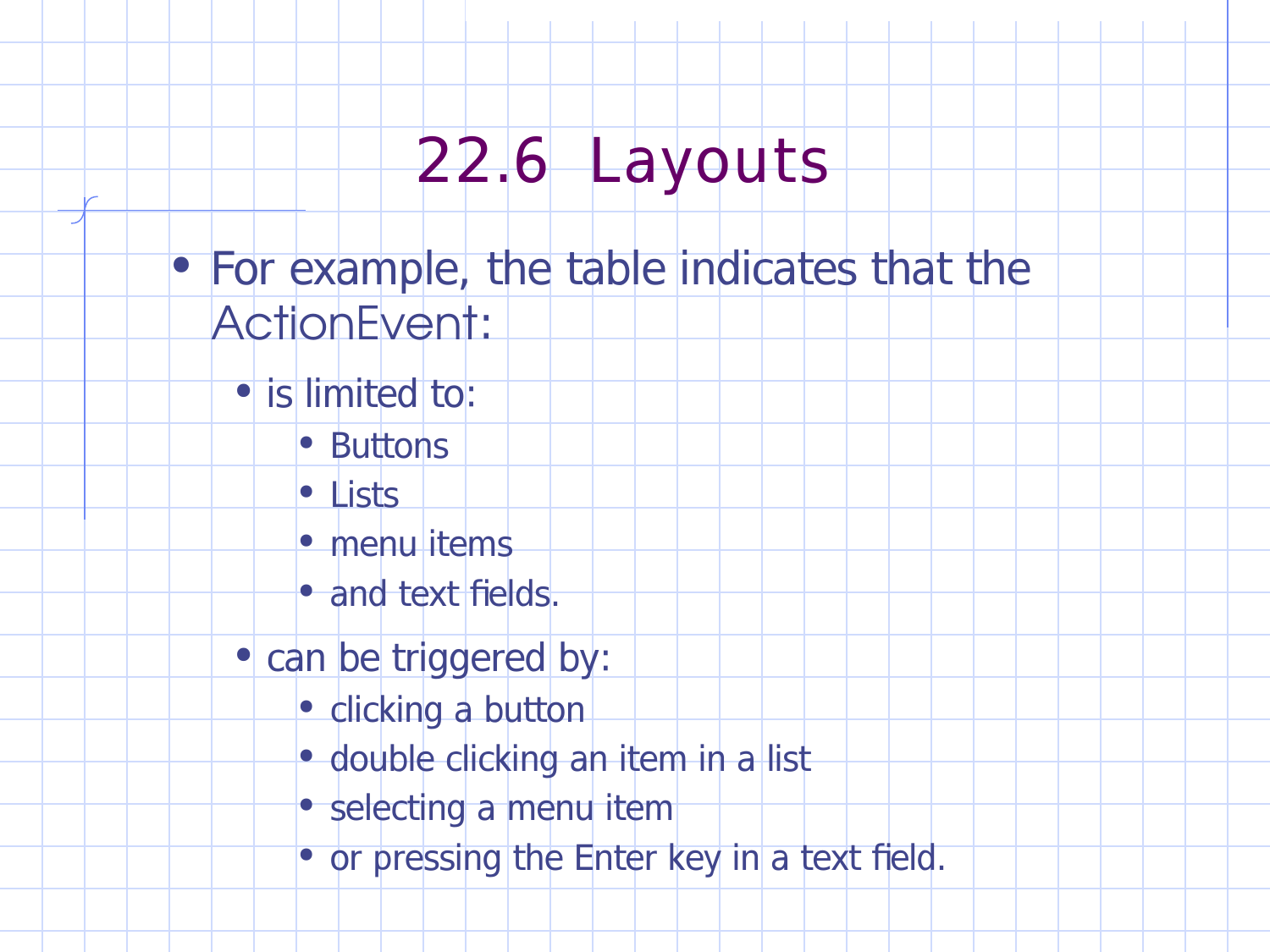

# 22.6  Layouts
For example, the table indicates that the ActionEvent:

is limited to:
Buttons
Lists
menu items
and text fields.

can be triggered by:
clicking a button
double clicking an item in a list
selecting a menu item
or pressing the Enter key in a text field.